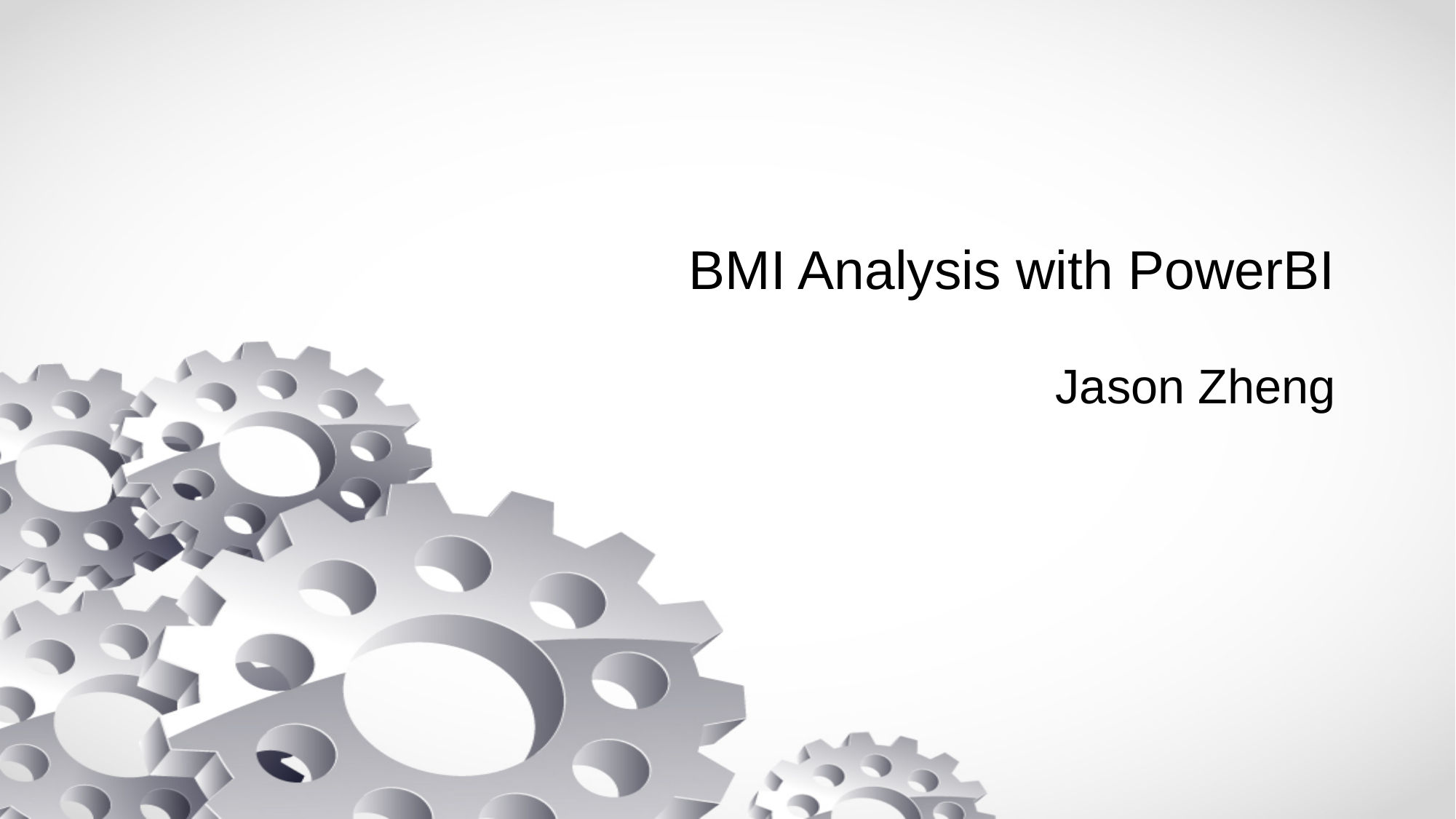

# BMI Analysis with PowerBI
Jason Zheng